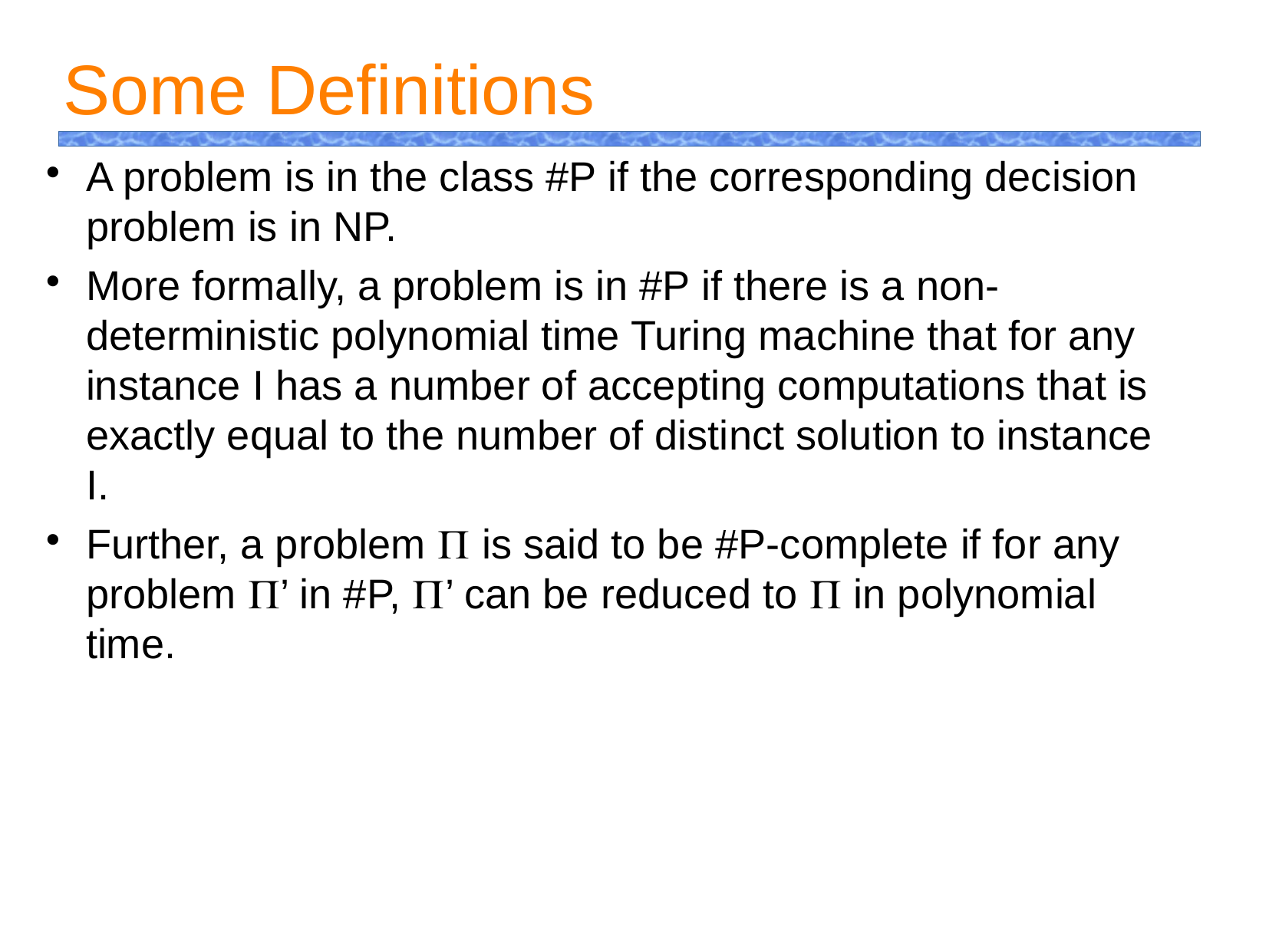

Some Definitions
A problem is in the class #P if the corresponding decision problem is in NP.
More formally, a problem is in #P if there is a non-deterministic polynomial time Turing machine that for any instance I has a number of accepting computations that is exactly equal to the number of distinct solution to instance I.
Further, a problem Π is said to be #P-complete if for any problem Π’ in #P, Π’ can be reduced to Π in polynomial time.